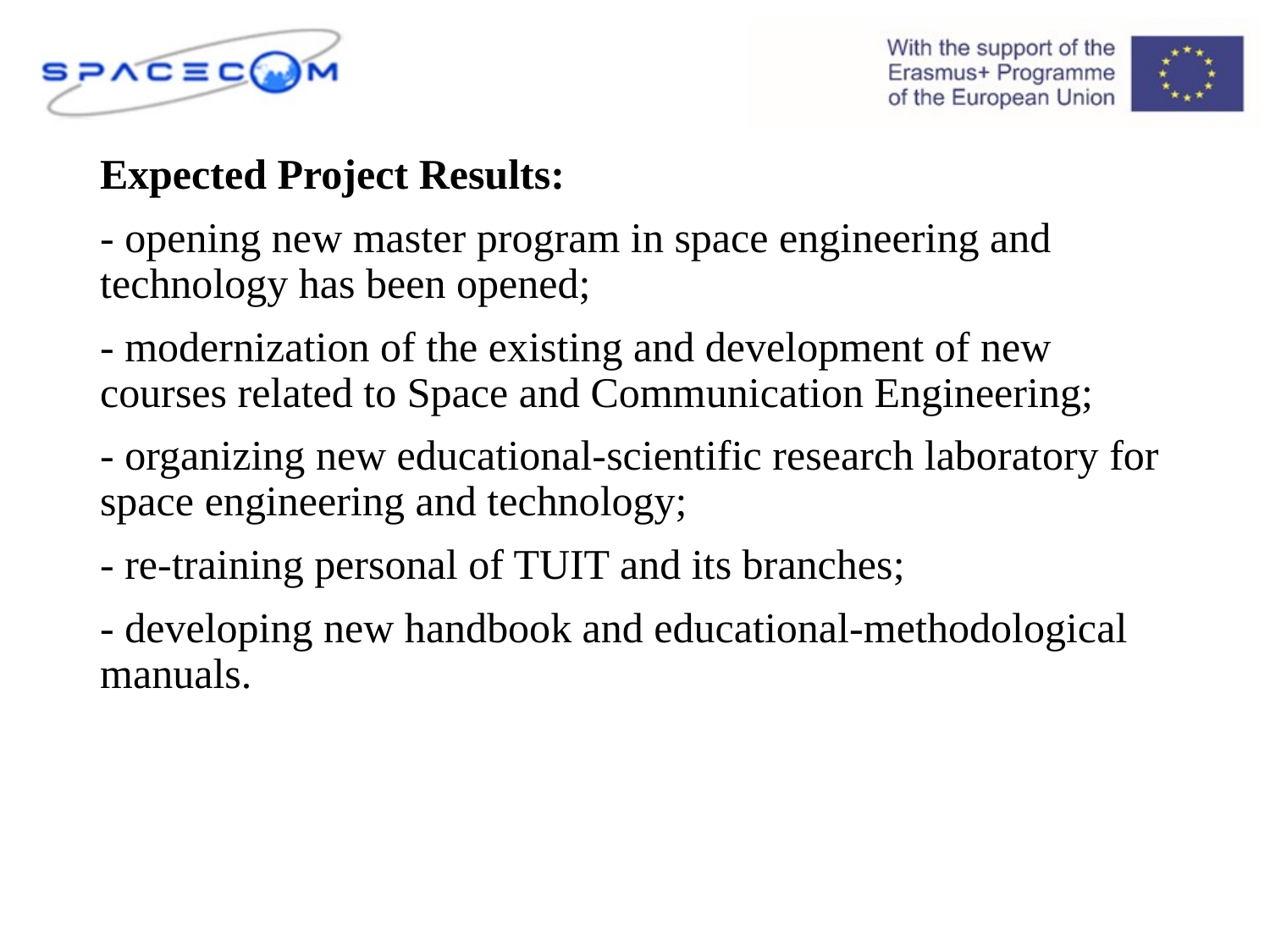

Expected Project Results:
- opening new master program in space engineering and technology has been opened;
- modernization of the existing and development of new courses related to Space and Communication Engineering;
- organizing new educational-scientific research laboratory for space engineering and technology;
- re-training personal of TUIT and its branches;
- developing new handbook and educational-methodological manuals.